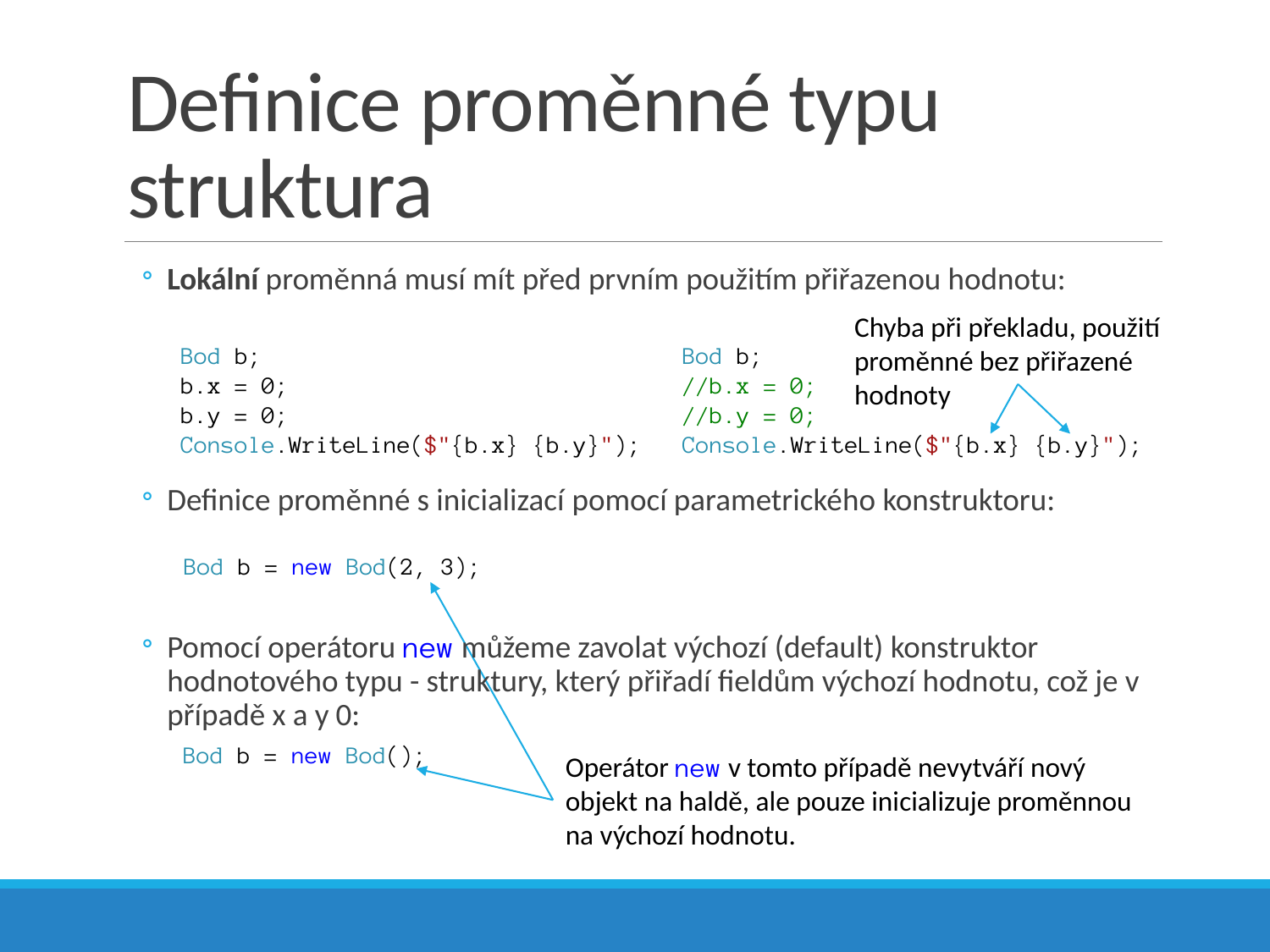

# Definice proměnné typu struktura
Lokální proměnná musí mít před prvním použitím přiřazenou hodnotu:

Definice proměnné s inicializací pomocí parametrického konstruktoru:

Pomocí operátoru new můžeme zavolat výchozí (default) konstruktor hodnotového typu - struktury, který přiřadí fieldům výchozí hodnotu, což je v případě x a y 0:

Chyba při překladu, použití proměnné bez přiřazené hodnoty
Bod b;
b.x = 0;
b.y = 0;
Console.WriteLine($"{b.x} {b.y}");
Bod b;
//b.x = 0;
//b.y = 0;
Console.WriteLine($"{b.x} {b.y}");
Bod b = new Bod(2, 3);
Bod b = new Bod();
Operátor new v tomto případě nevytváří nový objekt na haldě, ale pouze inicializuje proměnnou na výchozí hodnotu.